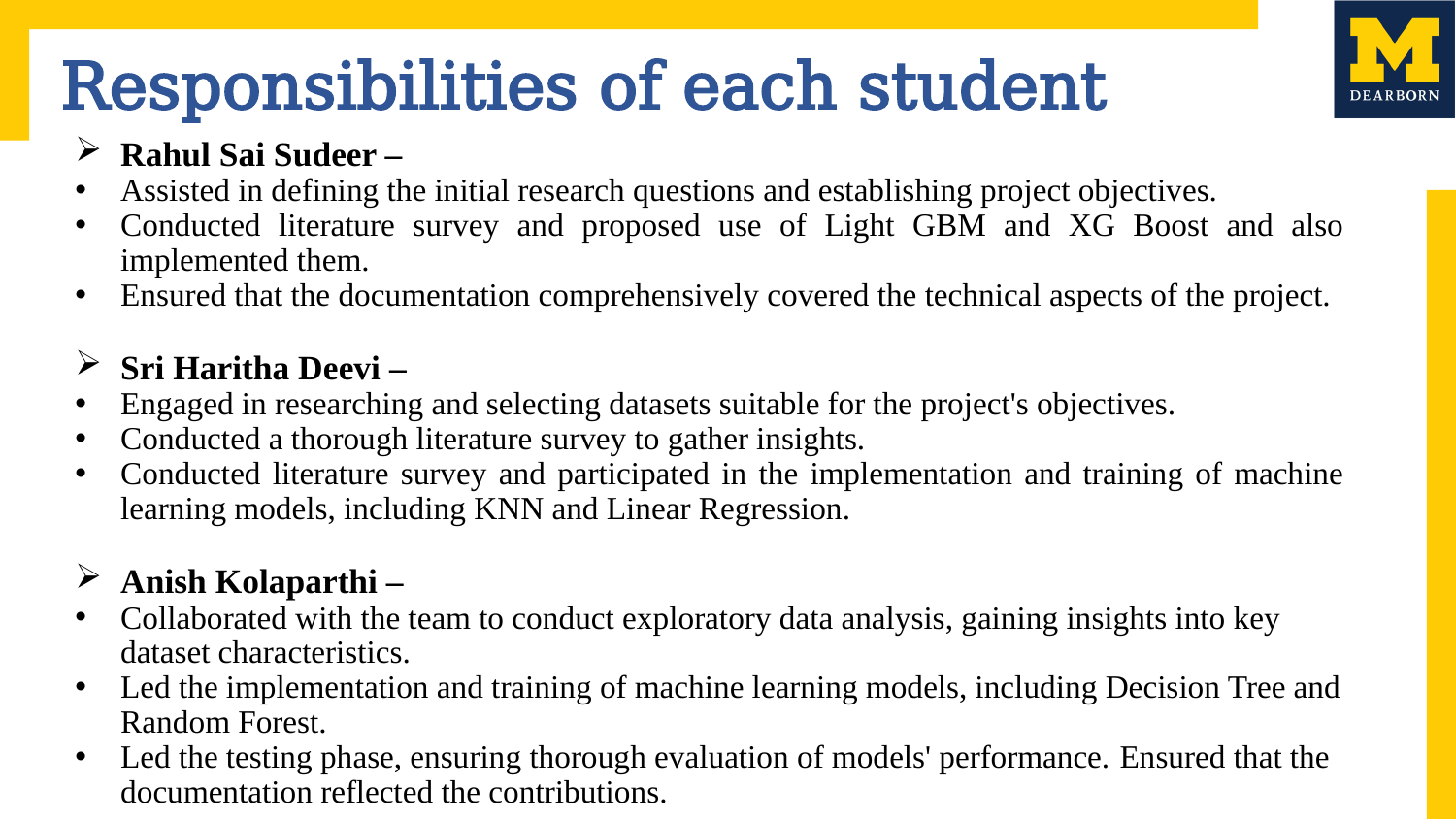

# Responsibilities of each student
Rahul Sai Sudeer –
Assisted in defining the initial research questions and establishing project objectives.
Conducted literature survey and proposed use of Light GBM and XG Boost and also implemented them.
Ensured that the documentation comprehensively covered the technical aspects of the project.

Sri Haritha Deevi –
Engaged in researching and selecting datasets suitable for the project's objectives.
Conducted a thorough literature survey to gather insights.
Conducted literature survey and participated in the implementation and training of machine learning models, including KNN and Linear Regression.

Anish Kolaparthi –
Collaborated with the team to conduct exploratory data analysis, gaining insights into key dataset characteristics.
Led the implementation and training of machine learning models, including Decision Tree and Random Forest.
Led the testing phase, ensuring thorough evaluation of models' performance. Ensured that the documentation reflected the contributions.